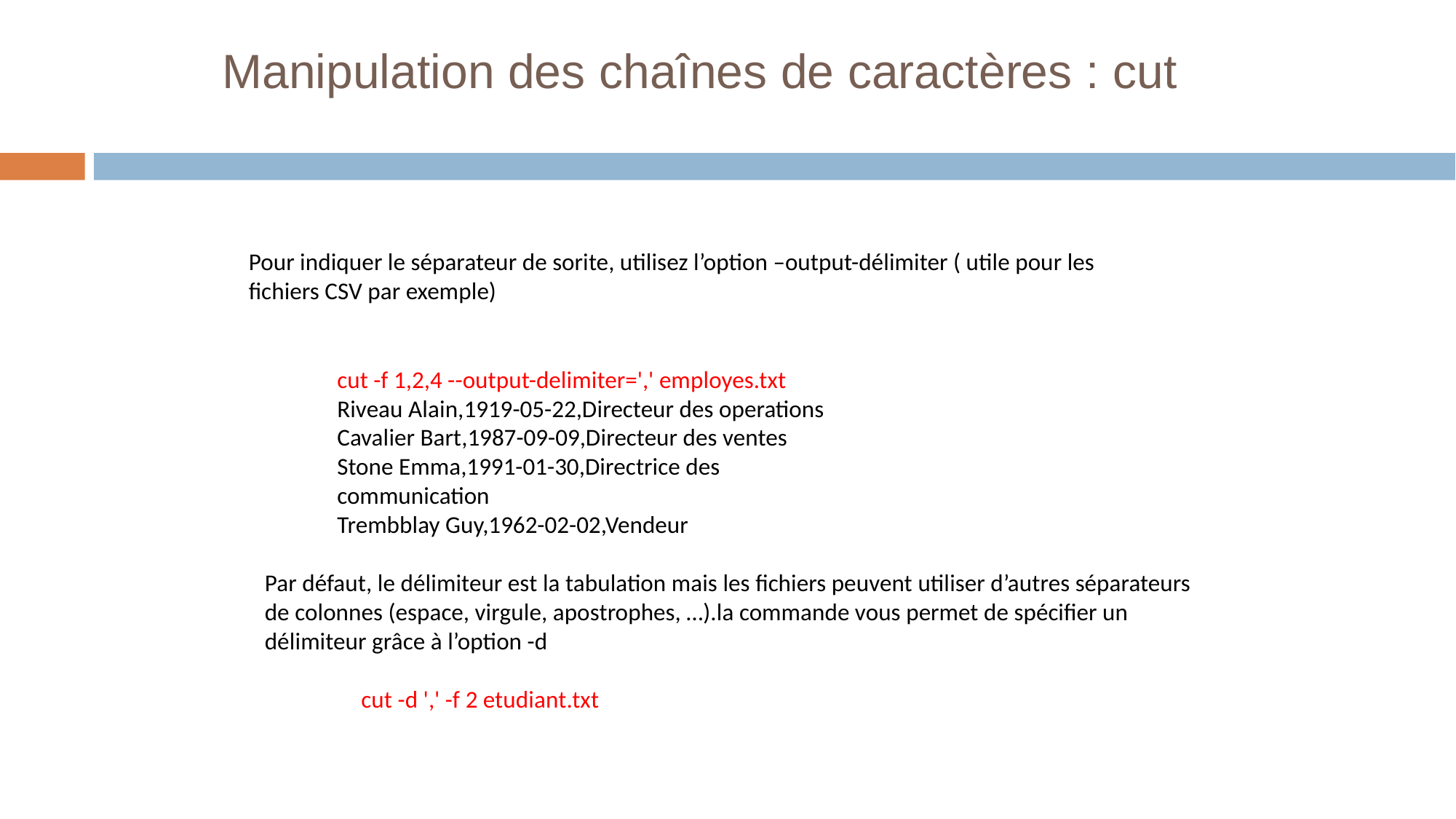

# Manipulation des chaînes de caractères : cut
Pour indiquer le séparateur de sorite, utilisez l’option –output-délimiter ( utile pour les fichiers CSV par exemple)
cut -f 1,2,4 --output-delimiter=',' employes.txt
Riveau Alain,1919-05-22,Directeur des operations
Cavalier Bart,1987-09-09,Directeur des ventes
Stone Emma,1991-01-30,Directrice des communication
Trembblay Guy,1962-02-02,Vendeur
Par défaut, le délimiteur est la tabulation mais les fichiers peuvent utiliser d’autres séparateurs de colonnes (espace, virgule, apostrophes, …).la commande vous permet de spécifier un délimiteur grâce à l’option -d
cut -d ',' -f 2 etudiant.txt